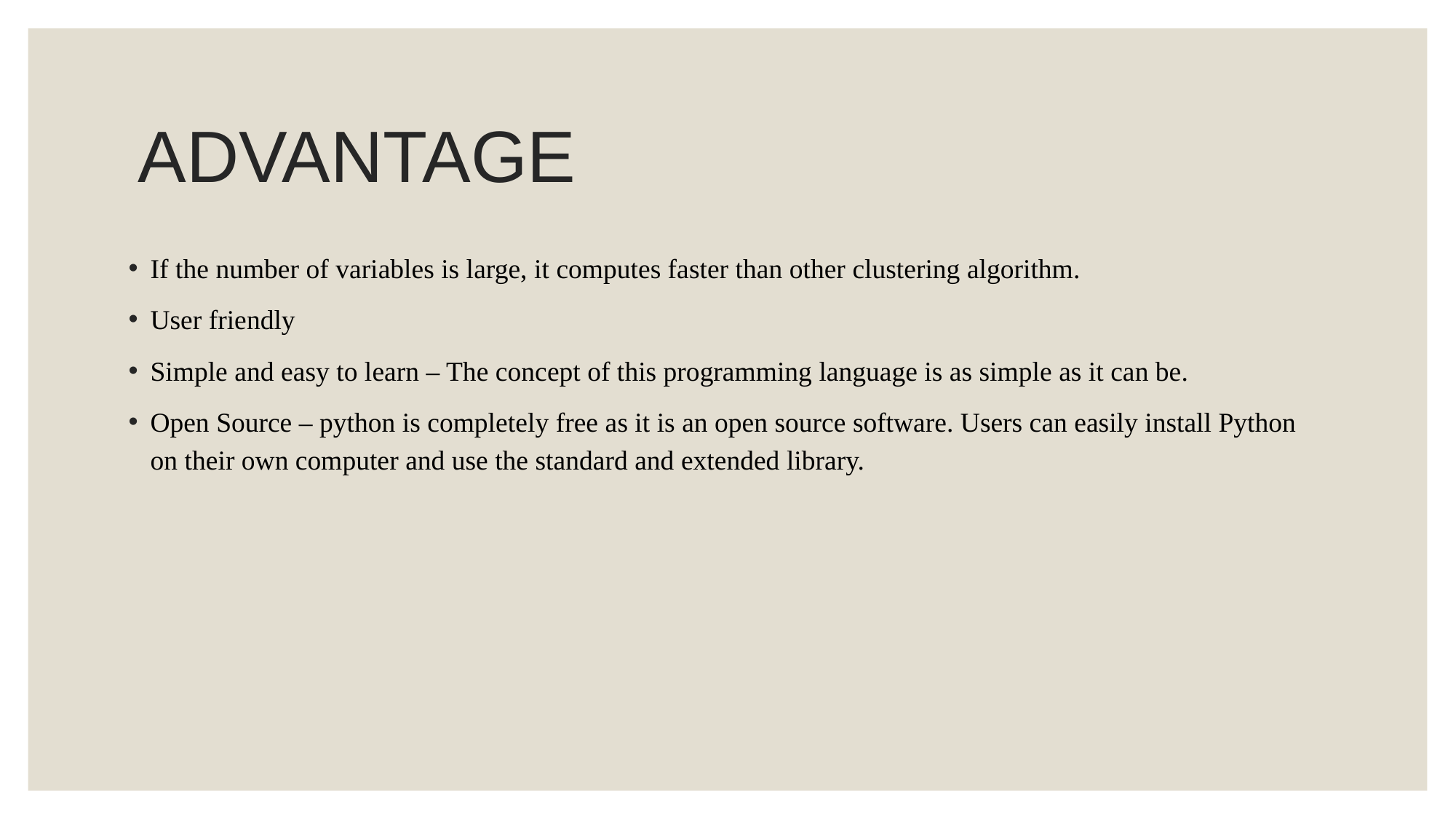

# ADVANTAGE
If the number of variables is large, it computes faster than other clustering algorithm.
User friendly
Simple and easy to learn – The concept of this programming language is as simple as it can be.
Open Source – python is completely free as it is an open source software. Users can easily install Python on their own computer and use the standard and extended library.